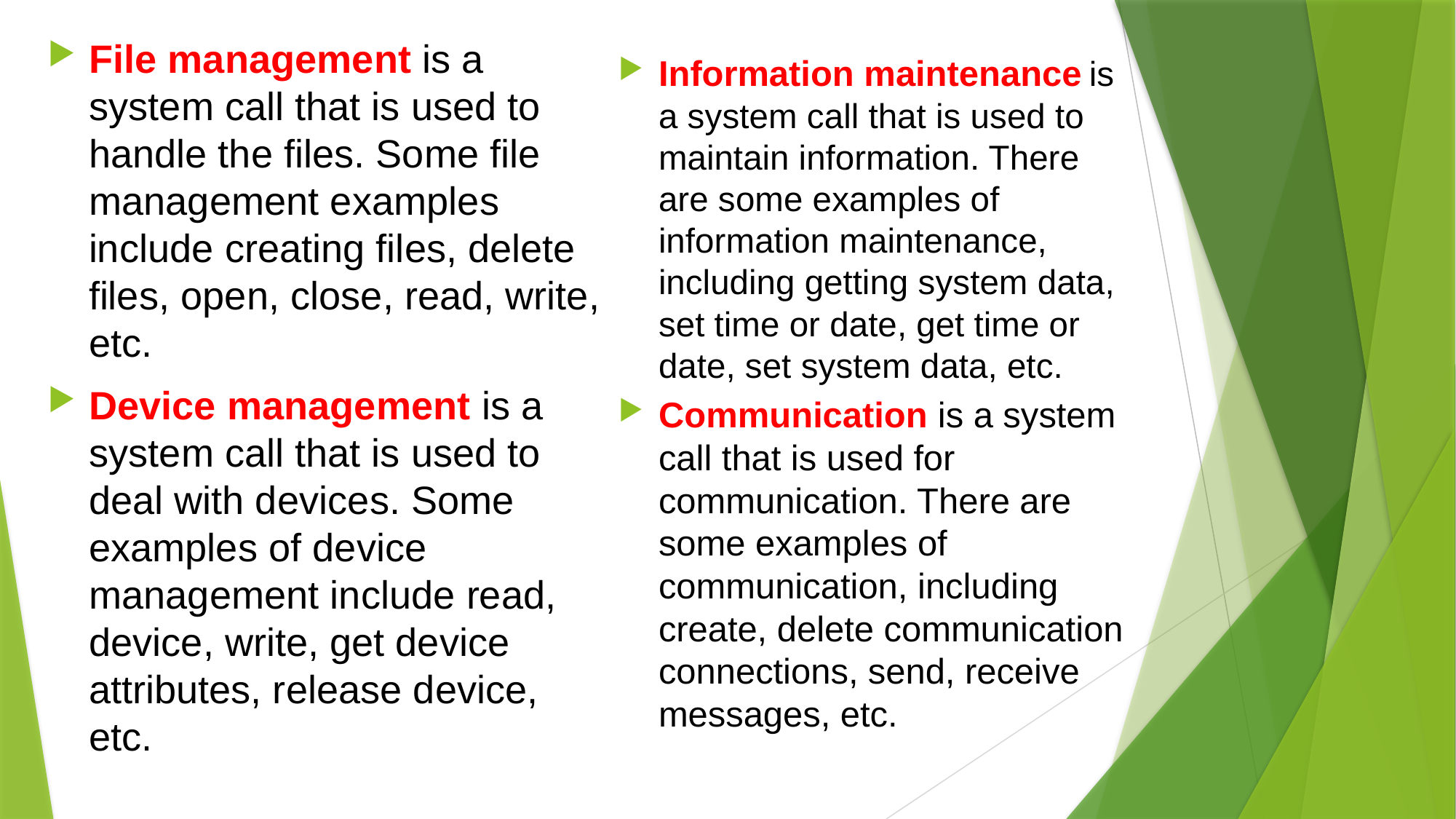

File management is a system call that is used to handle the files. Some file management examples include creating files, delete files, open, close, read, write, etc.
Device management is a system call that is used to deal with devices. Some examples of device management include read, device, write, get device attributes, release device, etc.
Information maintenance is a system call that is used to maintain information. There are some examples of information maintenance, including getting system data, set time or date, get time or date, set system data, etc.
Communication is a system call that is used for communication. There are some examples of communication, including create, delete communication connections, send, receive messages, etc.